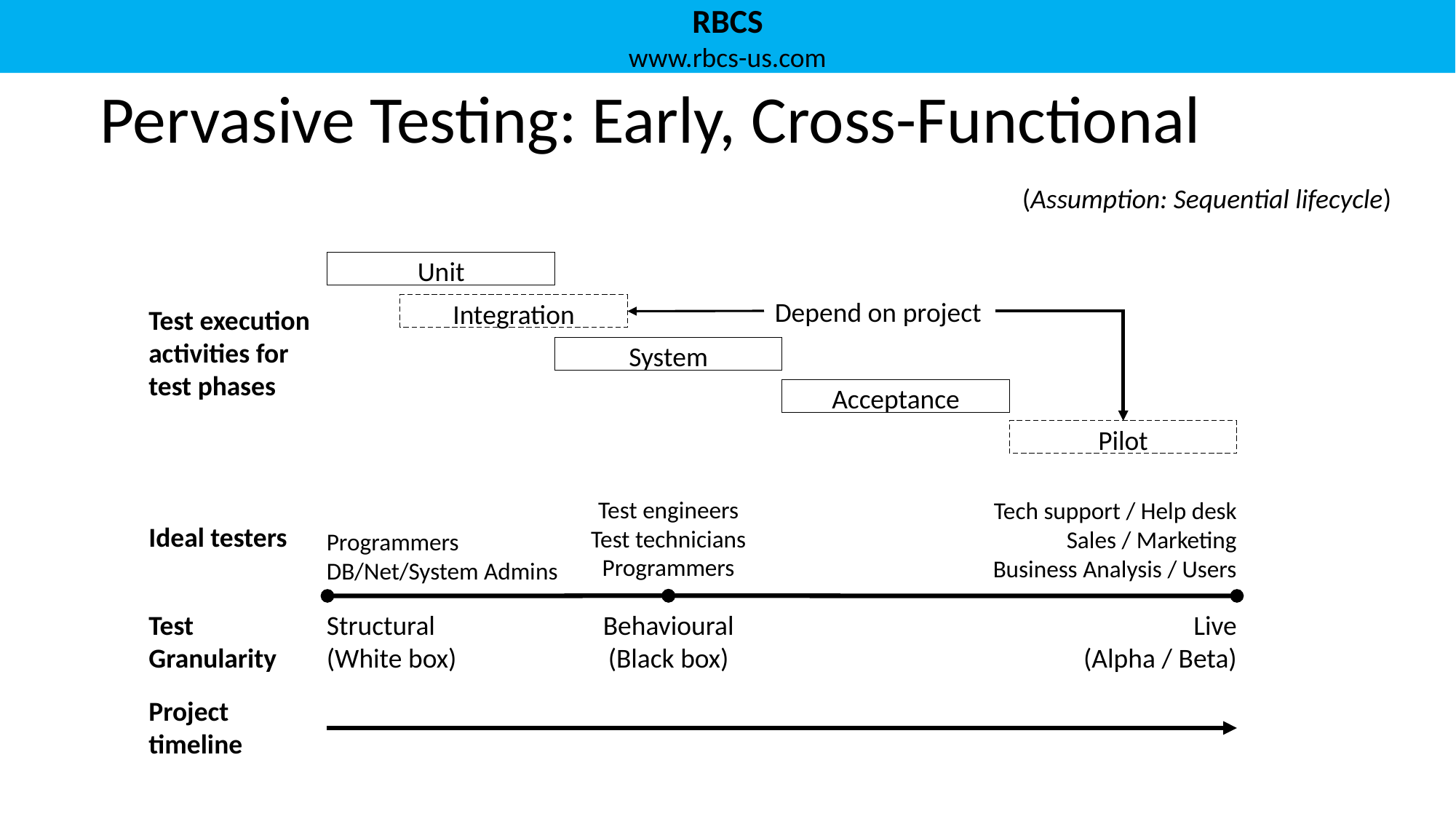

# Pervasive Testing: Early, Cross-Functional
(Assumption: Sequential lifecycle)
Unit
Depend on project
Integration
Test execution activities for test phases
System
Acceptance
Pilot
Test engineers
Test technicians
Programmers
Tech support / Help desk
Sales / Marketing
Business Analysis / Users
Ideal testers
Programmers
DB/Net/System Admins
Structural
(White box)
Behavioural
(Black box)
Live
(Alpha / Beta)
Test Granularity
Project timeline